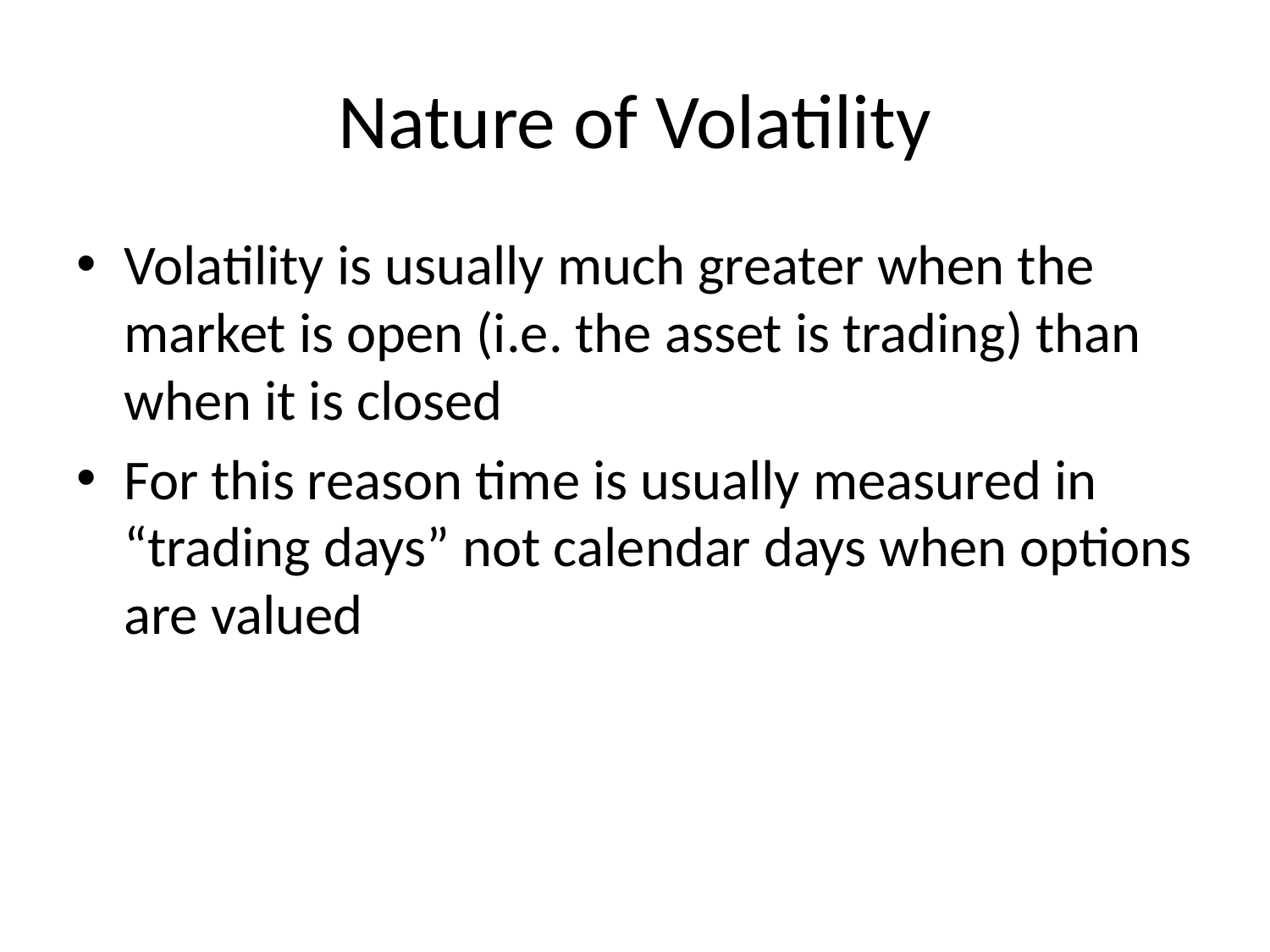

# Nature of Volatility
Volatility is usually much greater when the market is open (i.e. the asset is trading) than when it is closed
For this reason time is usually measured in “trading days” not calendar days when options are valued